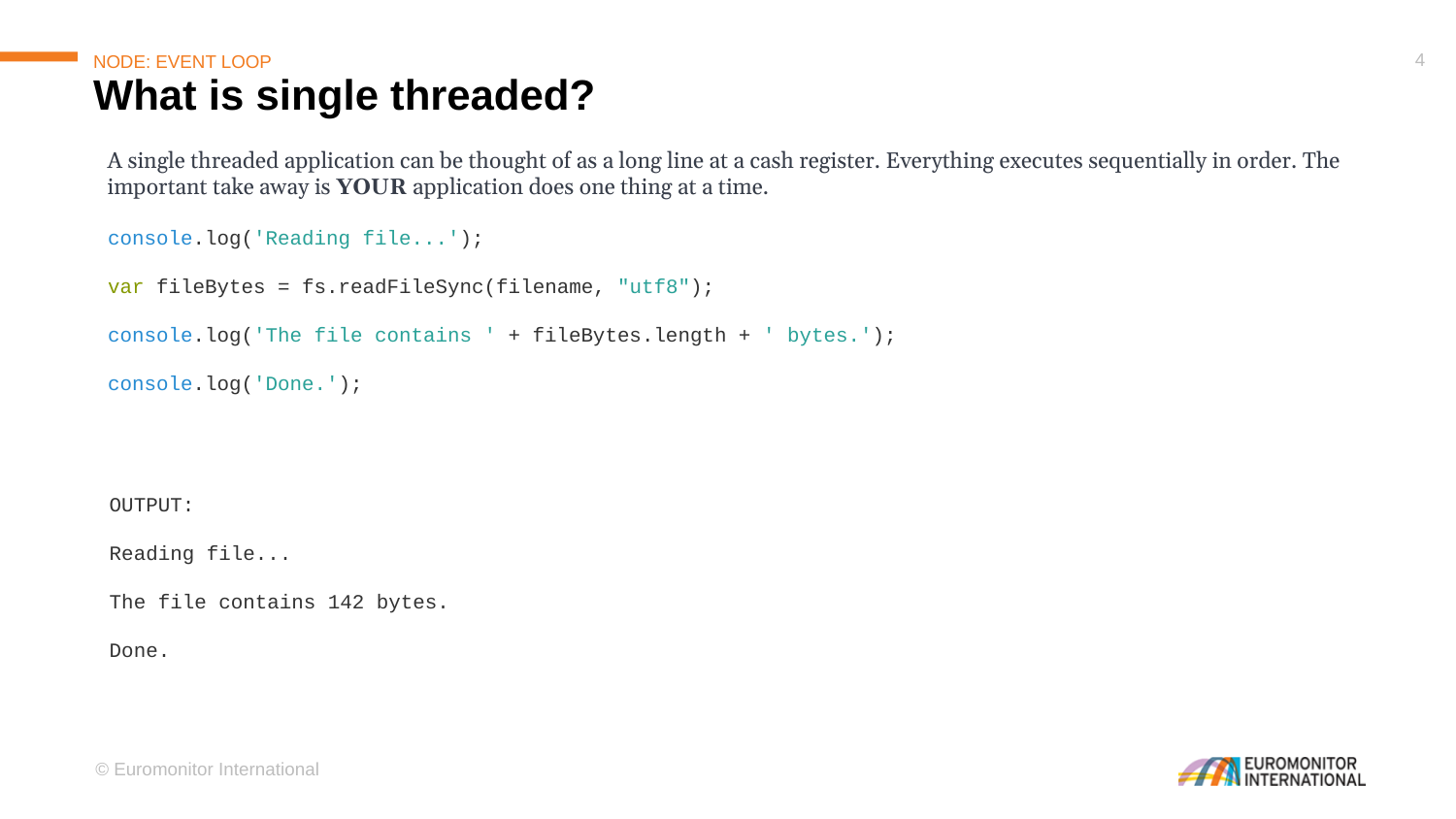

# NODE: Event Loop
What is single threaded?

A single threaded application can be thought of as a long line at a cash register. Everything executes sequentially in order. The important take away is YOUR application does one thing at a time.
console.log('Reading file...');

var fileBytes = fs.readFileSync(filename, "utf8");

console.log('The file contains ' + fileBytes.length + ' bytes.');

console.log('Done.');
OUTPUT:

Reading file...

The file contains 142 bytes.

Done.